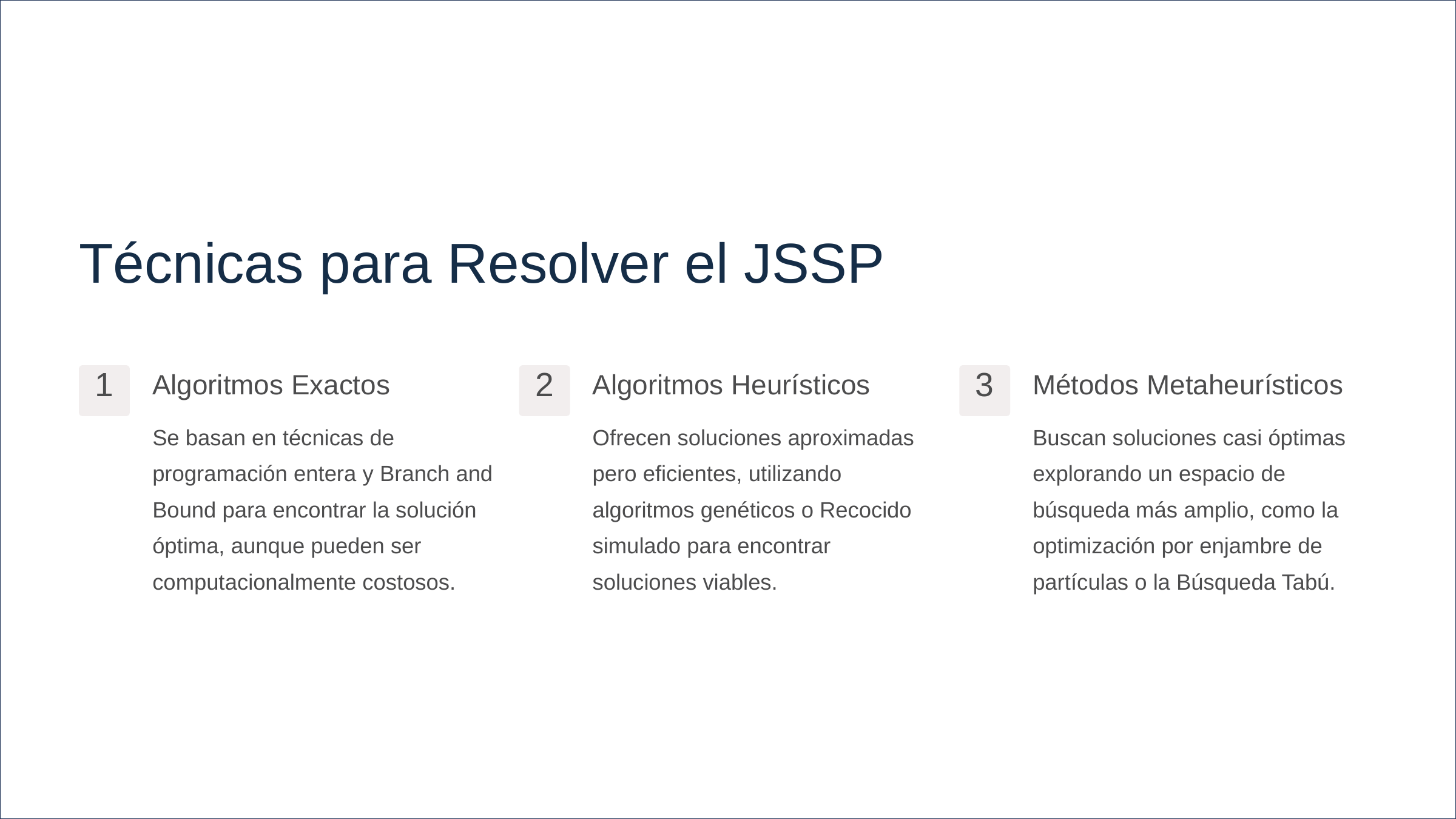

Técnicas para Resolver el JSSP

Algoritmos Exactos

Algoritmos Heurísticos

Métodos Metaheurísticos
1
2
3
Se basan en técnicas de programación entera y Branch and Bound para encontrar la solución óptima, aunque pueden ser computacionalmente costosos.
Ofrecen soluciones aproximadas pero eficientes, utilizando algoritmos genéticos o Recocido simulado para encontrar soluciones viables.
Buscan soluciones casi óptimas explorando un espacio de búsqueda más amplio, como la optimización por enjambre de partículas o la Búsqueda Tabú.